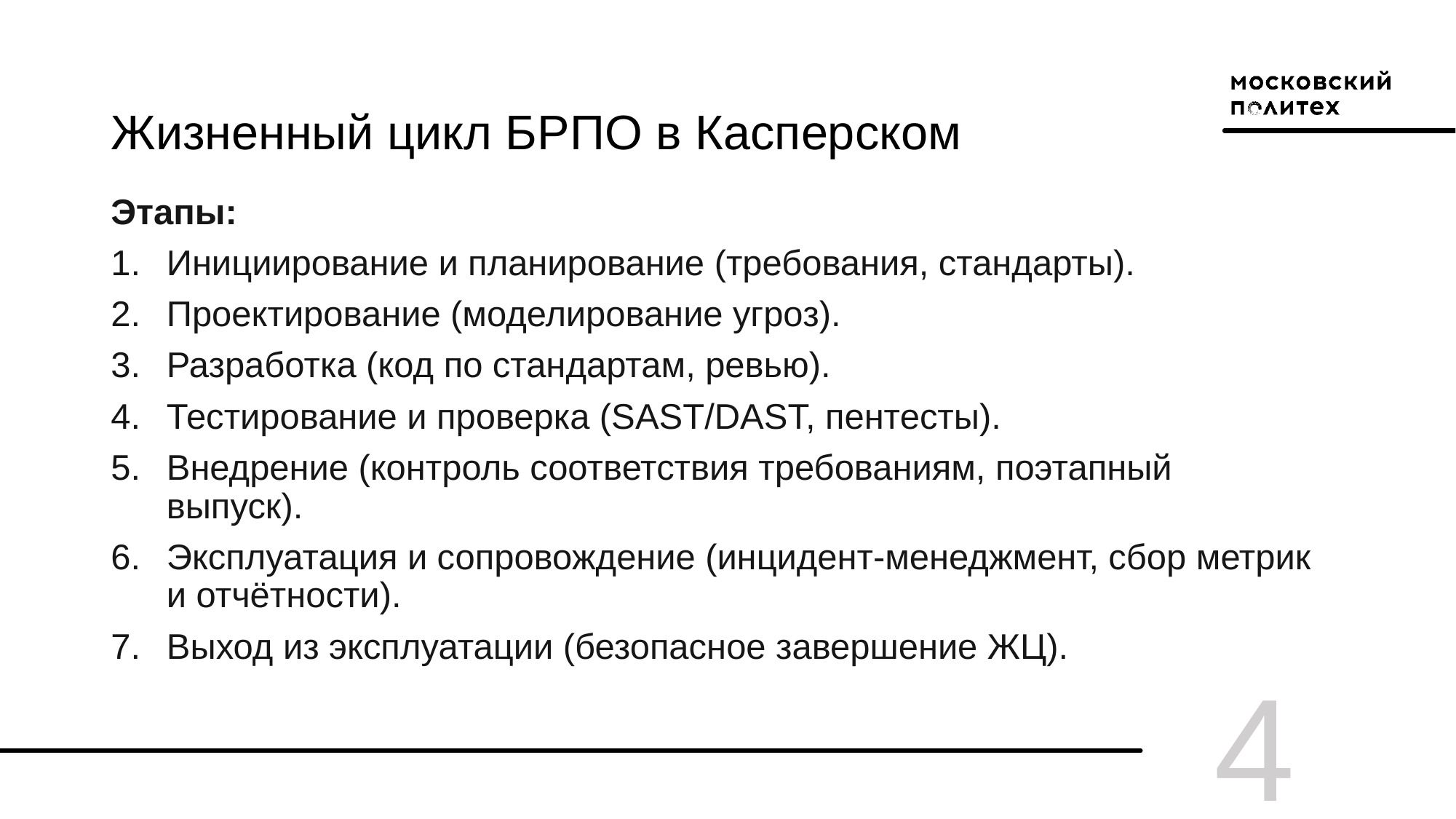

# Жизненный цикл БРПО в Касперском
Этапы:
Инициирование и планирование (требования, стандарты).
Проектирование (моделирование угроз).
Разработка (код по стандартам, ревью).
Тестирование и проверка (SAST/DAST, пентесты).
Внедрение (контроль соответствия требованиям, поэтапный выпуск).
Эксплуатация и сопровождение (инцидент-менеджмент, сбор метрик и отчётности).
Выход из эксплуатации (безопасное завершение ЖЦ).

4